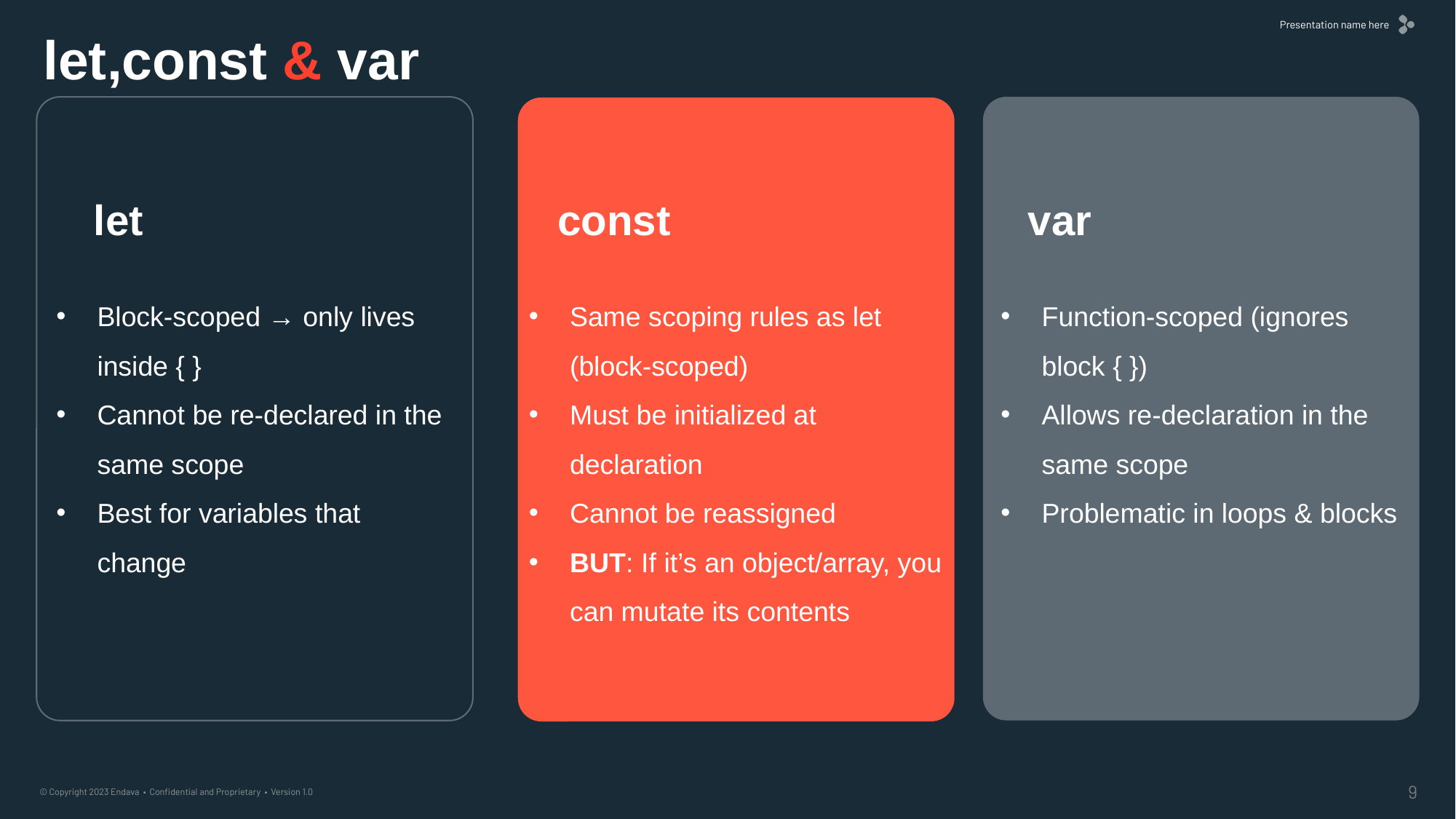

let,const & var

let

const
var

Block-scoped → only lives inside { }
Cannot be re-declared in the same scope
Best for variables that change
Same scoping rules as let (block-scoped)
Must be initialized at declaration
Cannot be reassigned
BUT: If it’s an object/array, you can mutate its contents
Function-scoped (ignores block { })
Allows re-declaration in the same scope
Problematic in loops & blocks
9